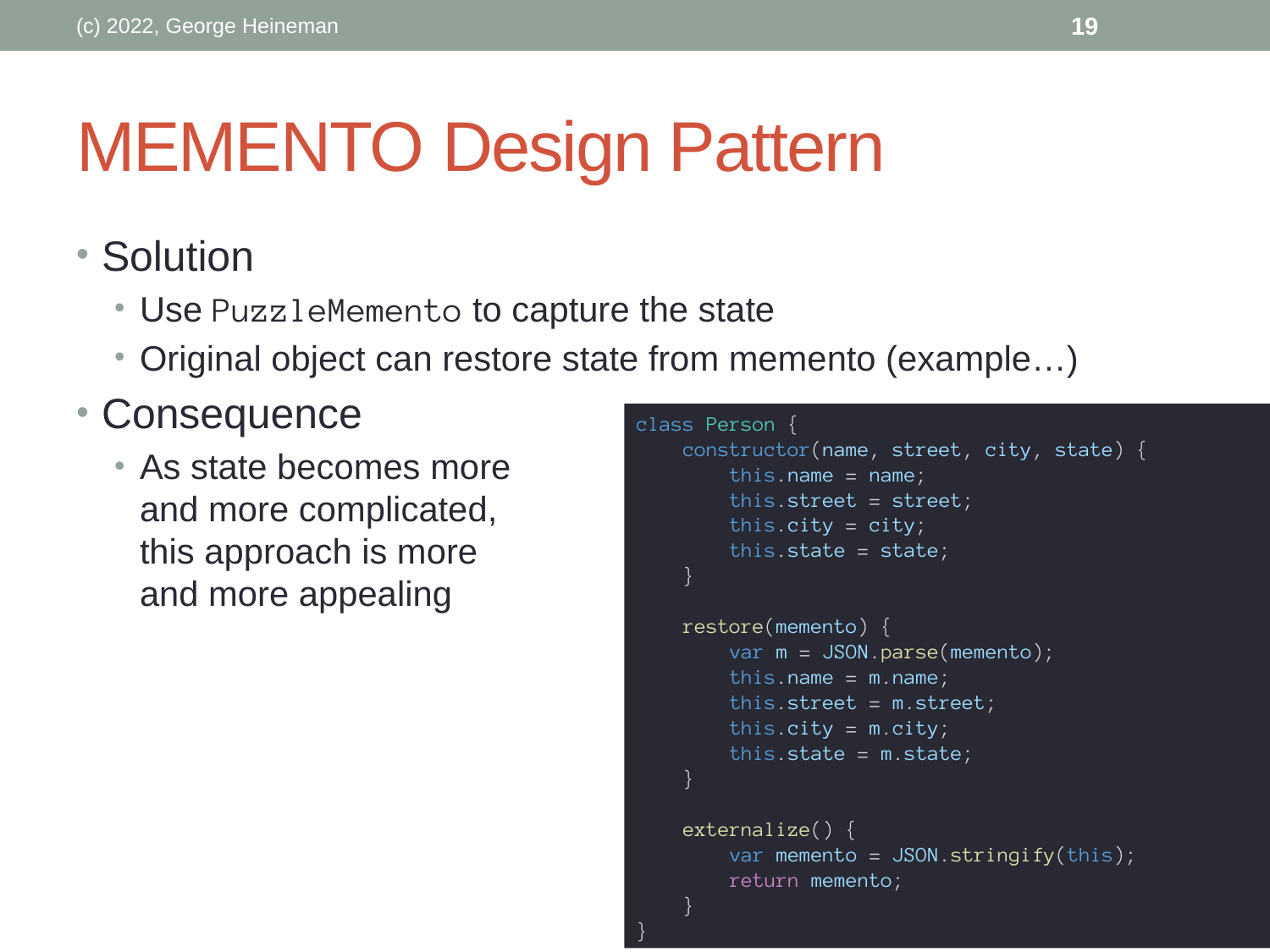

(c) 2022, George Heineman
19
# Memento Design Pattern
Solution
Use PuzzleMemento to capture the state
Original object can restore state from memento (example…)
Consequence
As state becomes more
and more complicated,
this approach is more
and more appealing
class Person {
    constructor(name, street, city, state) {
        this.name = name;
        this.street = street;
        this.city = city;
        this.state = state;
    }
    restore(memento) {
        var m = JSON.parse(memento);
        this.name = m.name;
        this.street = m.street;
        this.city = m.city;
        this.state = m.state;
    }
    externalize() {
        var memento = JSON.stringify(this);
        return memento;
    }
}